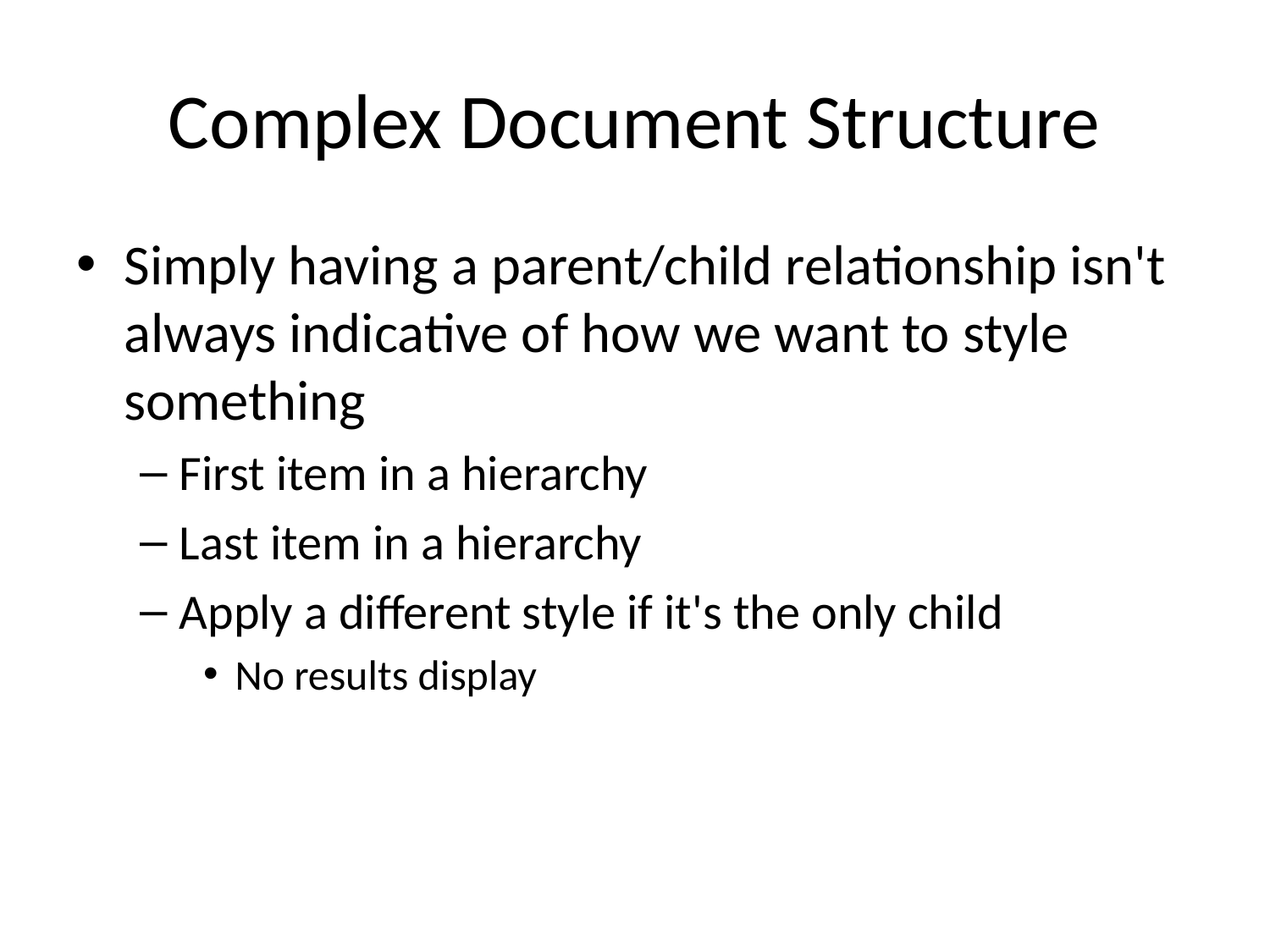

# Complex Document Structure
Simply having a parent/child relationship isn't always indicative of how we want to style something
First item in a hierarchy
Last item in a hierarchy
Apply a different style if it's the only child
No results display